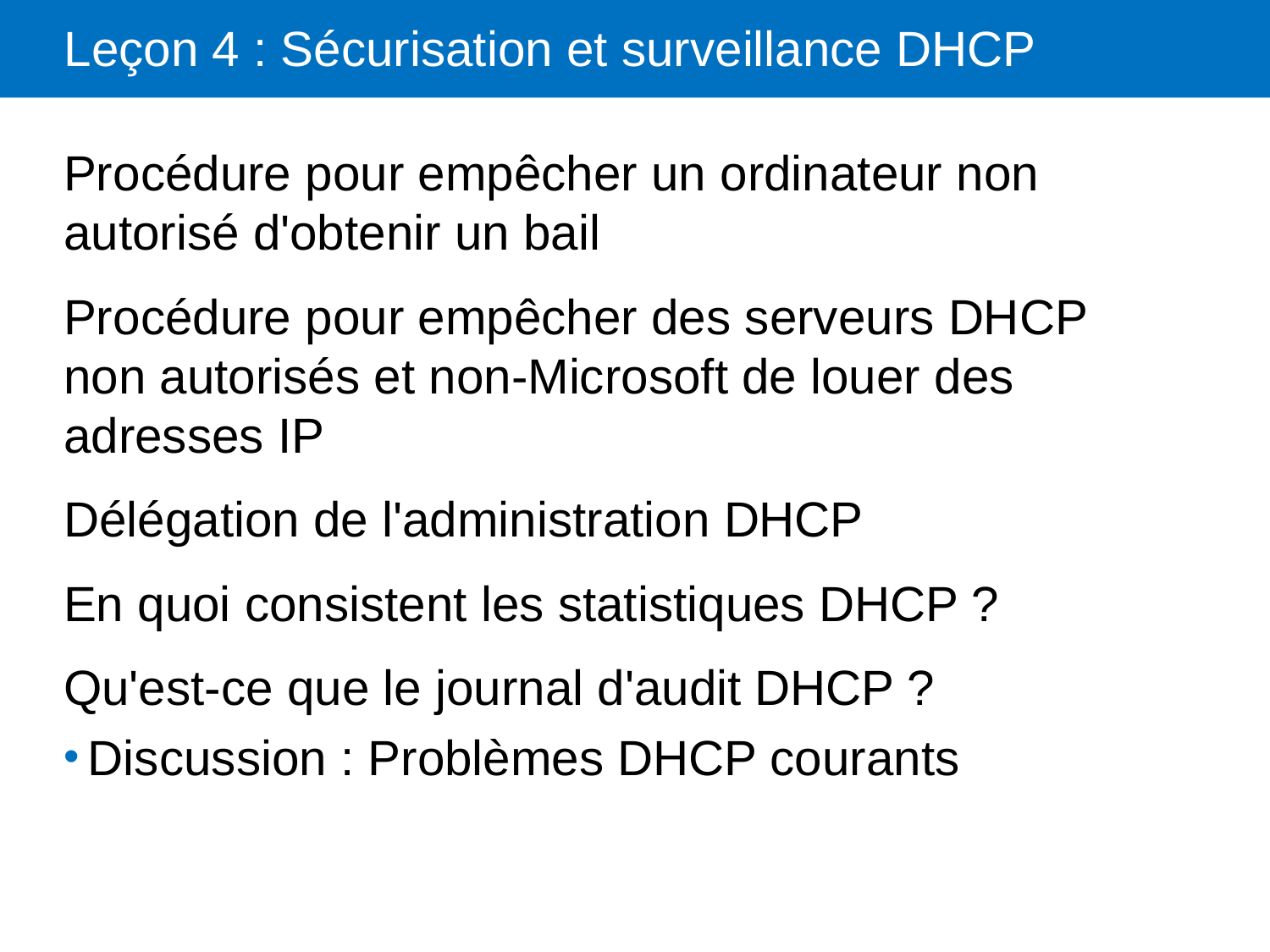

# Leçon 4 : Sécurisation et surveillance DHCP
Procédure pour empêcher un ordinateur non autorisé d'obtenir un bail
Procédure pour empêcher des serveurs DHCP non autorisés et non-Microsoft de louer des adresses IP
Délégation de l'administration DHCP
En quoi consistent les statistiques DHCP ?
Qu'est-ce que le journal d'audit DHCP ?
Discussion : Problèmes DHCP courants